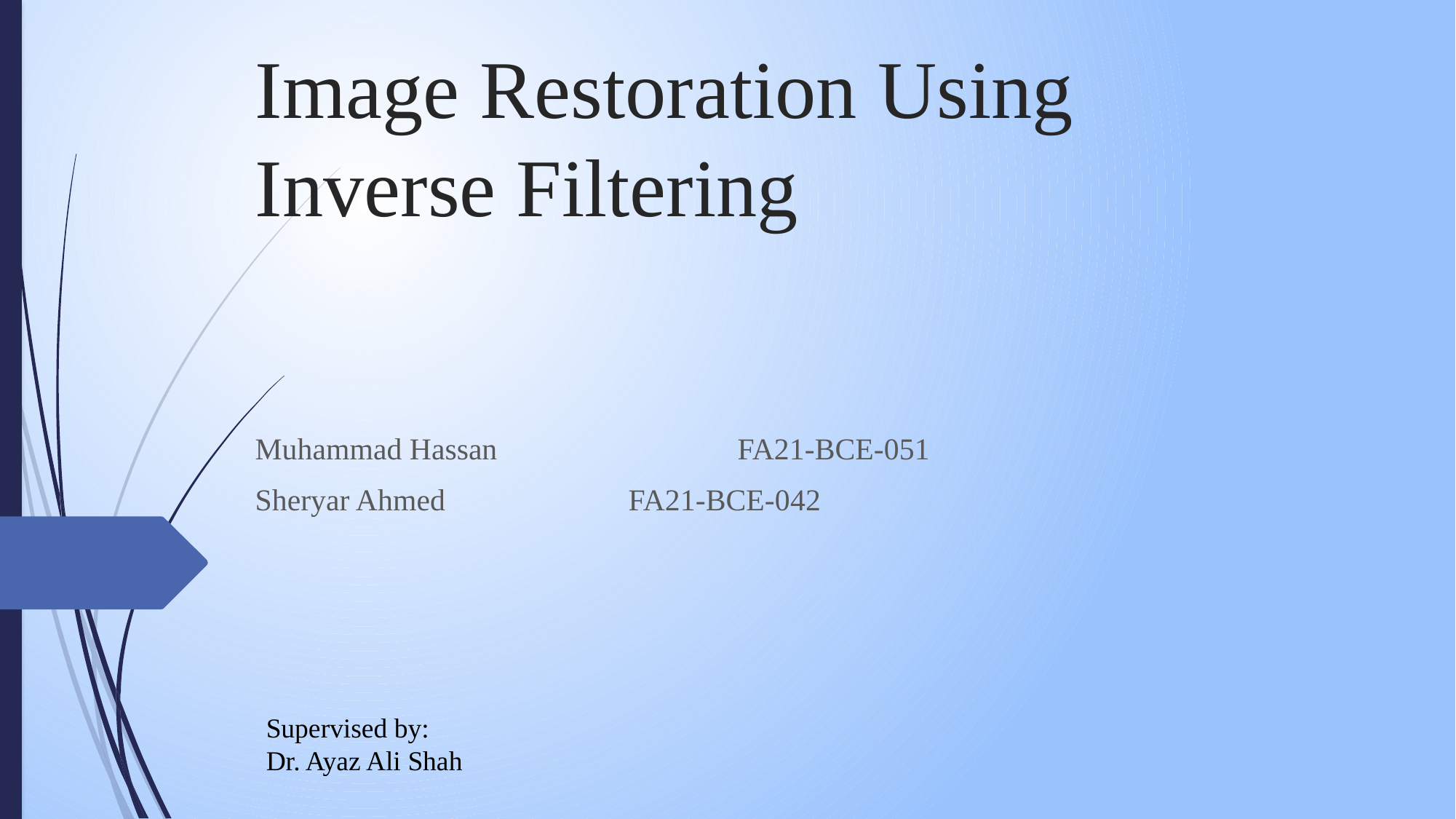

# Image Restoration Using Inverse Filtering
Muhammad Hassan		      FA21-BCE-051
Sheryar Ahmed	         	      FA21-BCE-042
Supervised by:
Dr. Ayaz Ali Shah